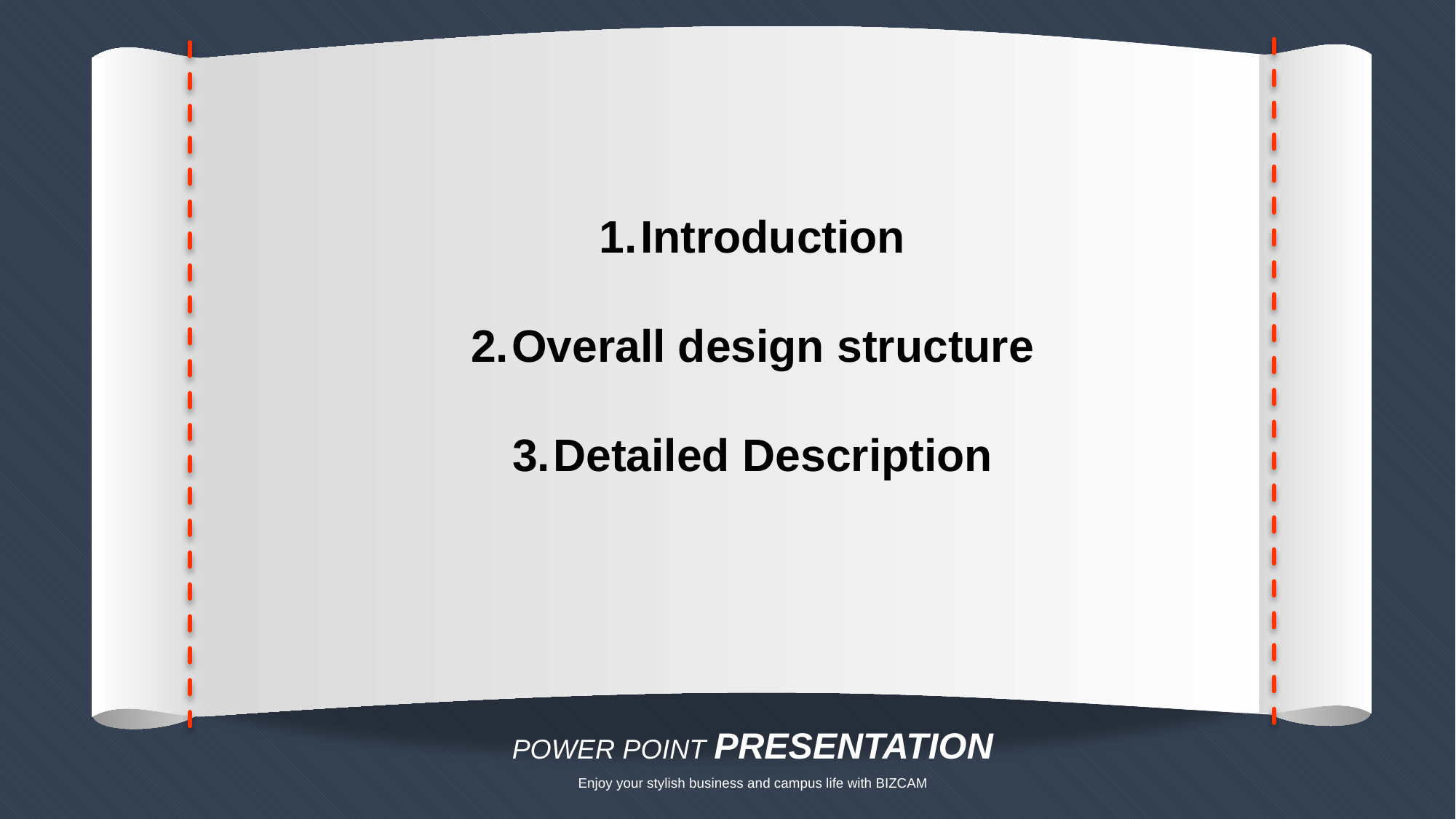

Introduction

Overall design structure

Detailed Description

POWER POINT PRESENTATION
Enjoy your stylish business and campus life with BIZCAM